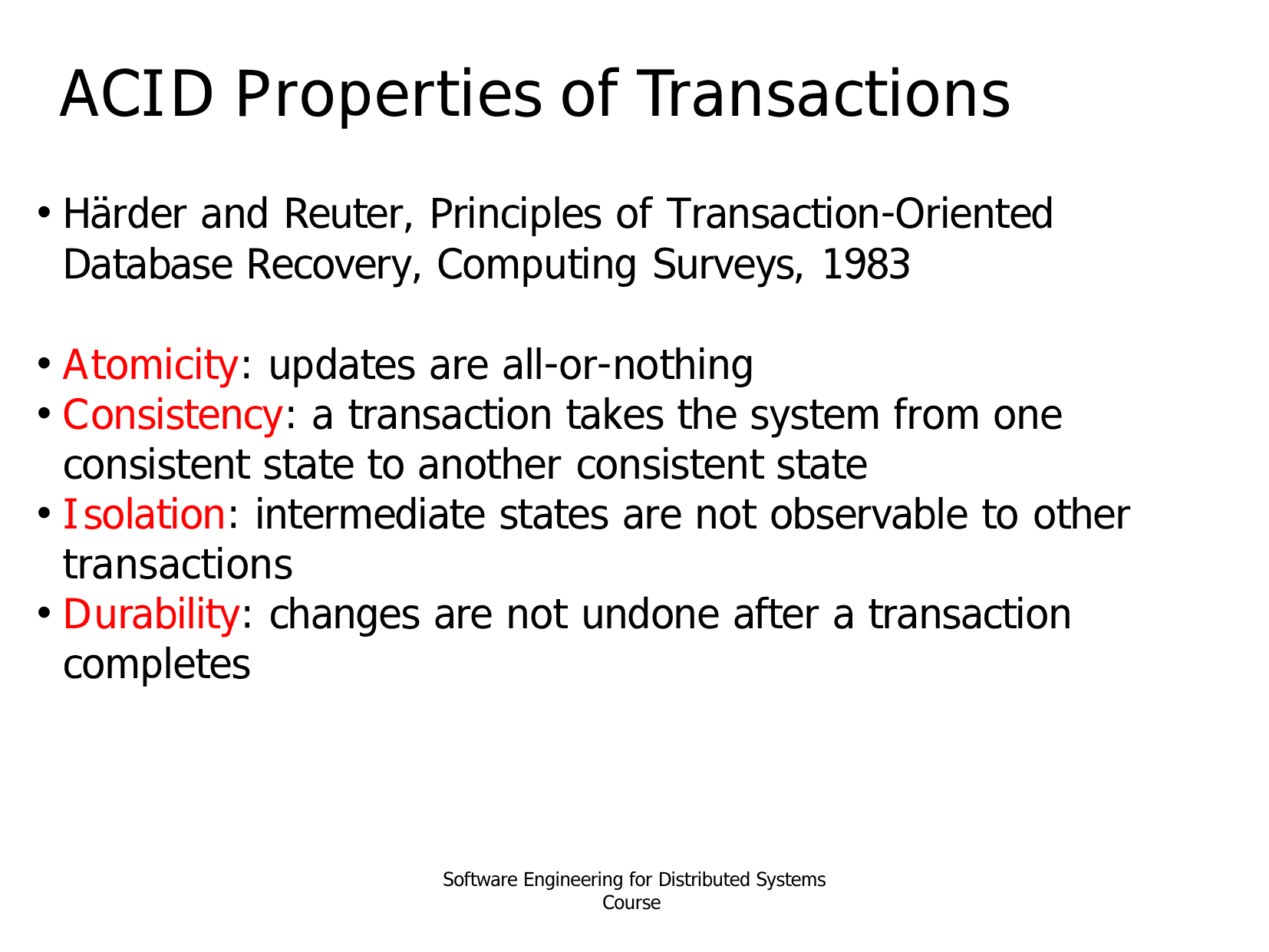

# ACID Properties of Transactions
Härder and Reuter, Principles of Transaction-Oriented Database Recovery, Computing Surveys, 1983

Atomicity: updates are all-or-nothing
Consistency: a transaction takes the system from one consistent state to another consistent state
Isolation: intermediate states are not observable to other transactions
Durability: changes are not undone after a transaction completes
Software Engineering for Distributed Systems Course
29